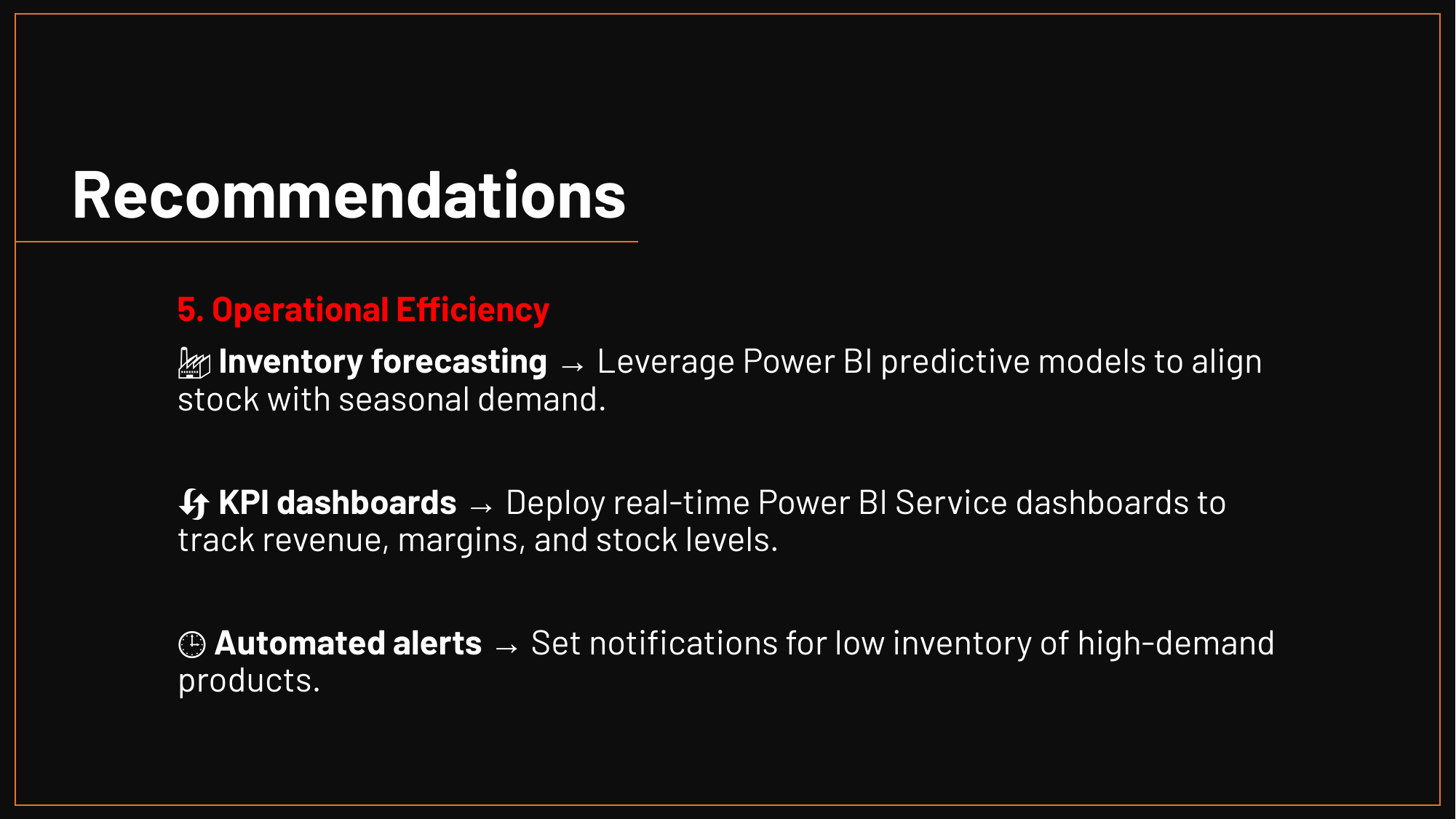

# Recommendations
5. Operational Efficiency
🏭 Inventory forecasting → Leverage Power BI predictive models to align stock with seasonal demand.

🔄 KPI dashboards → Deploy real-time Power BI Service dashboards to track revenue, margins, and stock levels.

🕒 Automated alerts → Set notifications for low inventory of high-demand products.